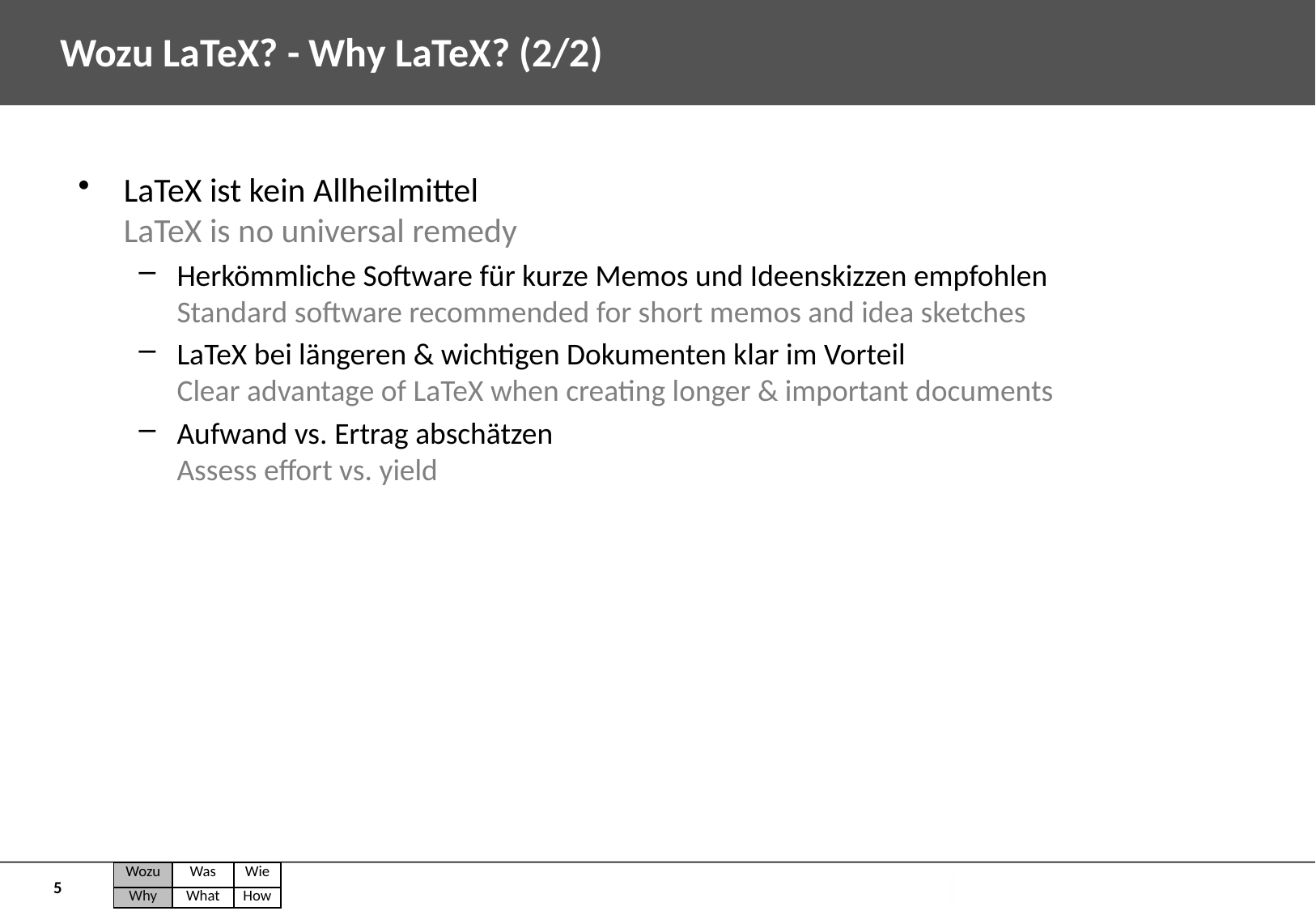

# Wozu LaTeX? - Why LaTeX? (2/2)
LaTeX ist kein Allheilmittel
LaTeX is no universal remedy
Herkömmliche Software für kurze Memos und Ideenskizzen empfohlen
Standard software recommended for short memos and idea sketches
LaTeX bei längeren & wichtigen Dokumenten klar im Vorteil
Clear advantage of LaTeX when creating longer & important documents
Aufwand vs. Ertrag abschätzen
Assess effort vs. yield
| Wozu | Was | Wie |
| --- | --- | --- |
| Why | What | How |